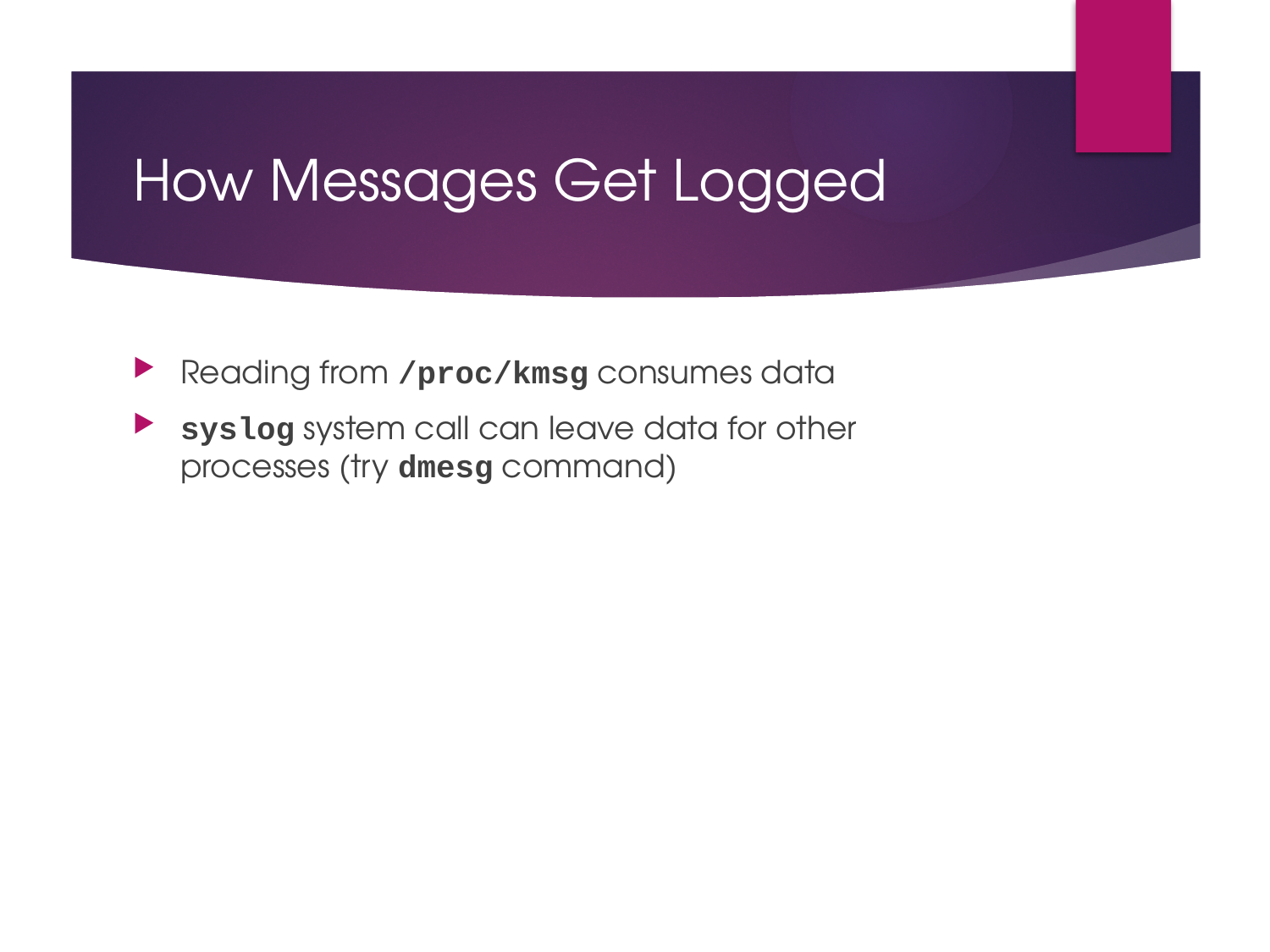

# How Messages Get Logged
Reading from /proc/kmsg consumes data
syslog system call can leave data for other processes (try dmesg command)